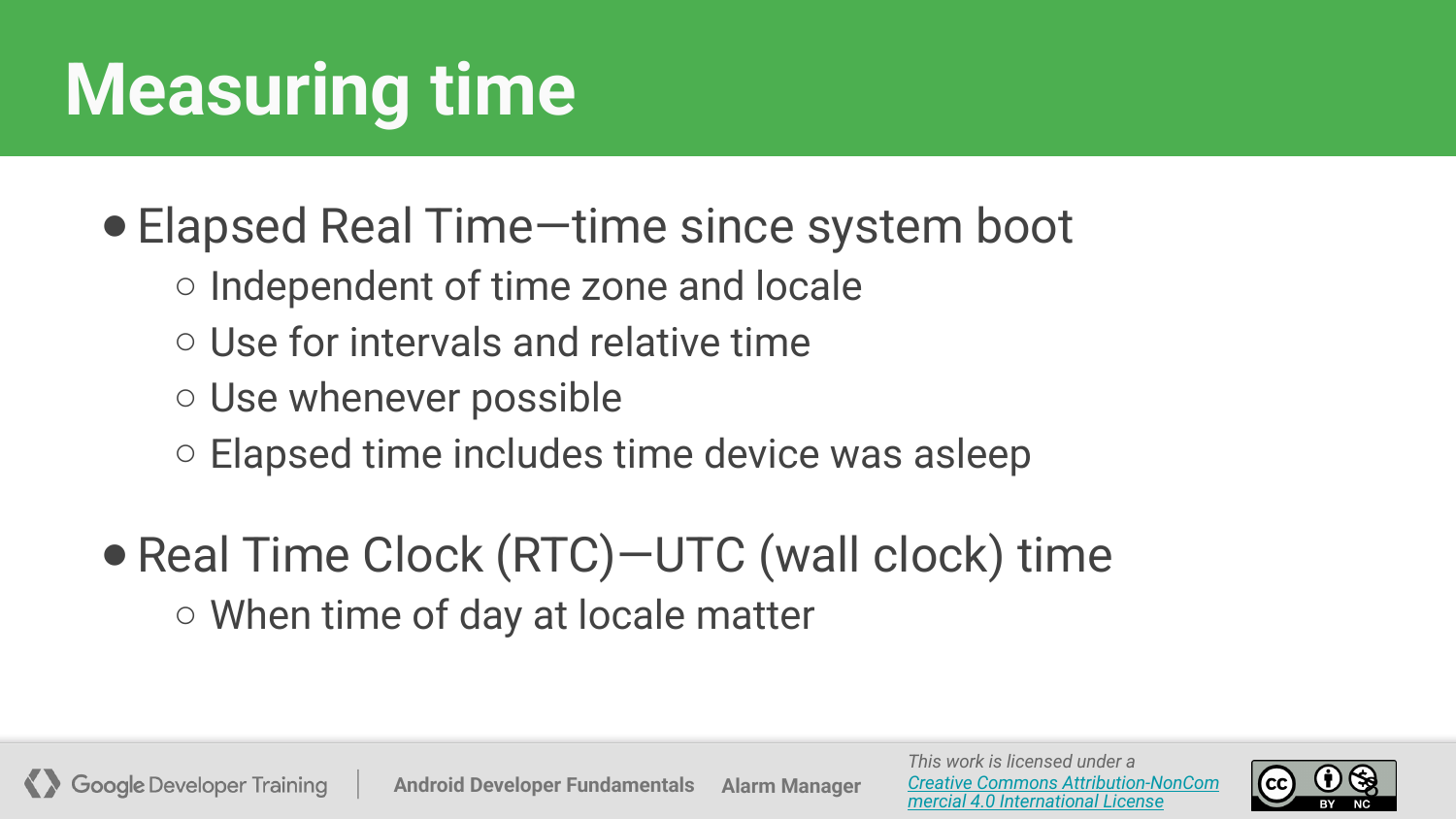

# Measuring time
Elapsed Real Time—time since system boot
Independent of time zone and locale
Use for intervals and relative time
Use whenever possible
Elapsed time includes time device was asleep

Real Time Clock (RTC)—UTC (wall clock) time
When time of day at locale matter
8